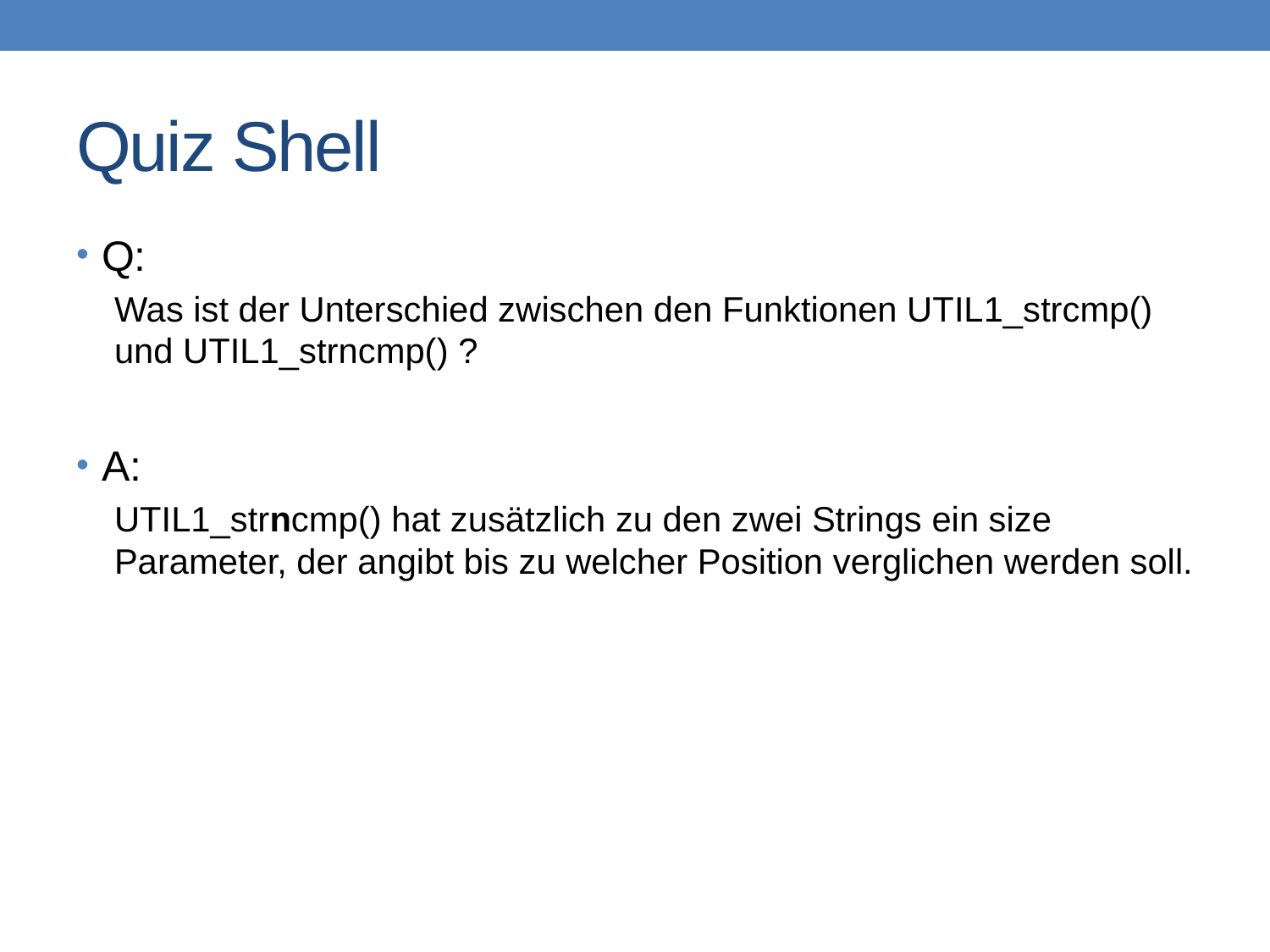

# Quiz Shell
Q:
Was ist der Unterschied zwischen den Funktionen UTIL1_strcmp() und UTIL1_strncmp() ?

A:
UTIL1_strncmp() hat zusätzlich zu den zwei Strings ein size Parameter, der angibt bis zu welcher Position verglichen werden soll.